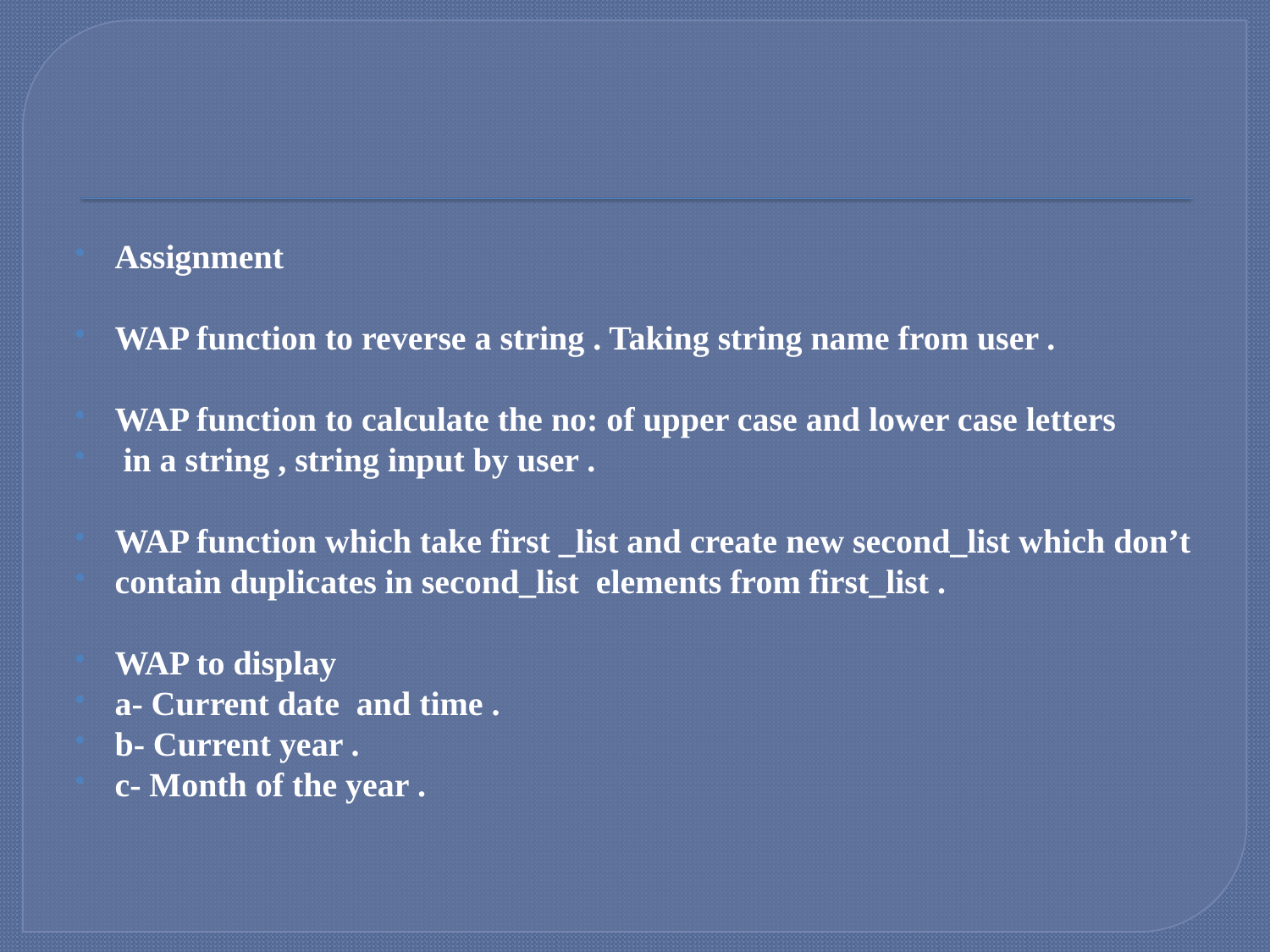

#
Assignment

WAP function to reverse a string . Taking string name from user .

WAP function to calculate the no: of upper case and lower case letters
 in a string , string input by user .

WAP function which take first _list and create new second_list which don’t
contain duplicates in second_list  elements from first_list .

WAP to display
a- Current date  and time .
b- Current year .
c- Month of the year .